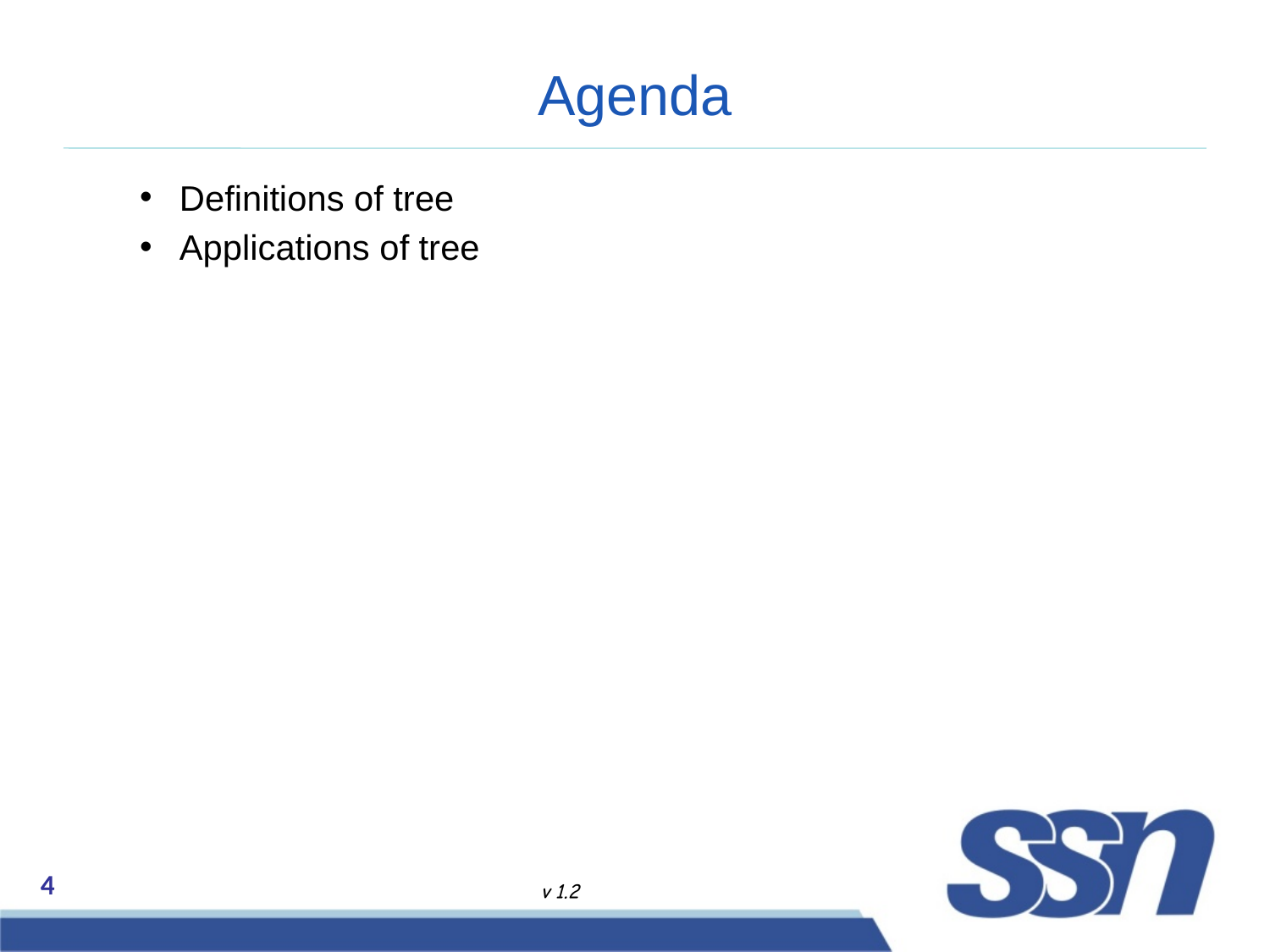

# Agenda
Definitions of tree
Applications of tree